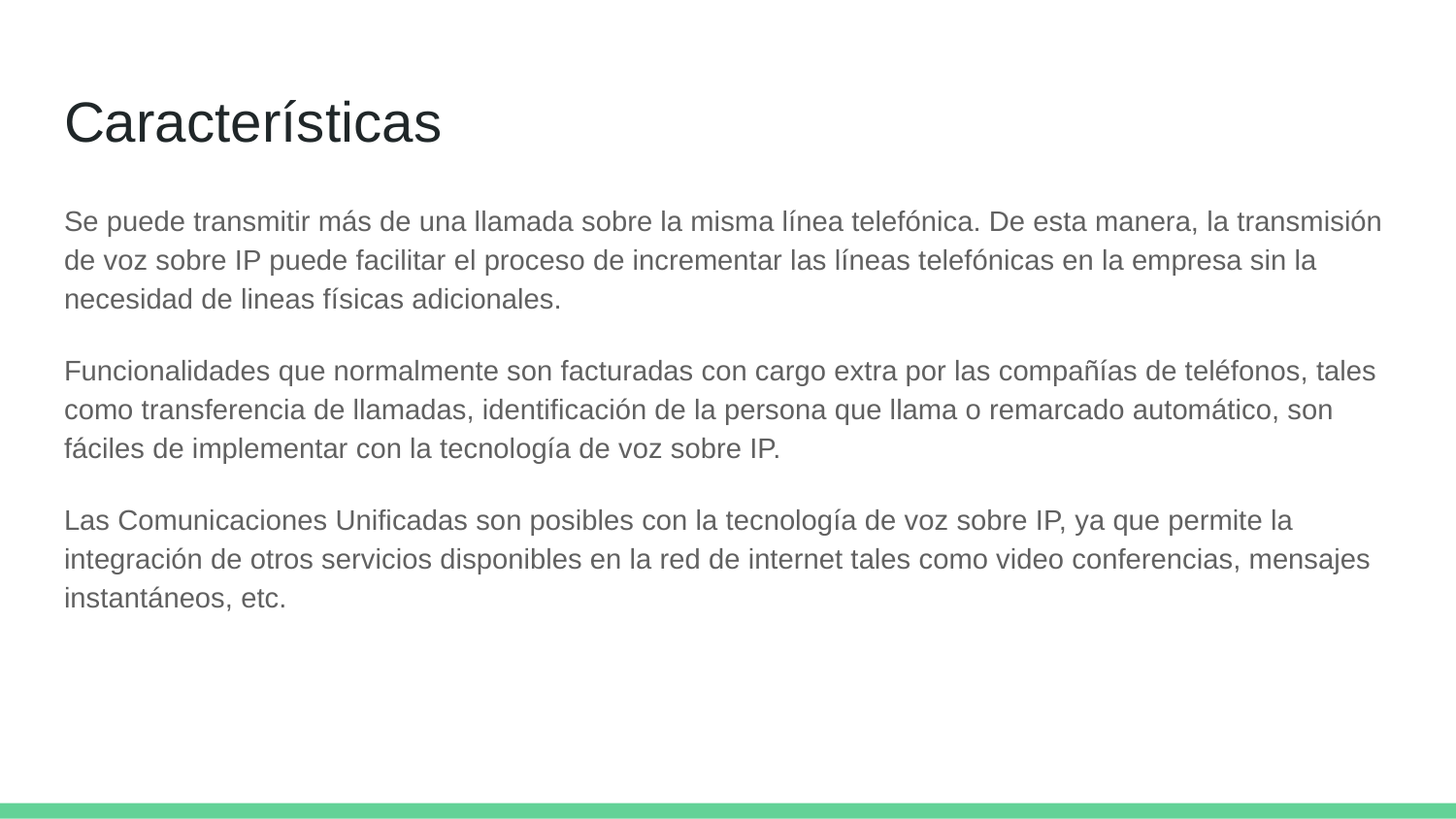

# Características
Se puede transmitir más de una llamada sobre la misma línea telefónica. De esta manera, la transmisión de voz sobre IP puede facilitar el proceso de incrementar las líneas telefónicas en la empresa sin la necesidad de lineas físicas adicionales.
Funcionalidades que normalmente son facturadas con cargo extra por las compañías de teléfonos, tales como transferencia de llamadas, identificación de la persona que llama o remarcado automático, son fáciles de implementar con la tecnología de voz sobre IP.
Las Comunicaciones Unificadas son posibles con la tecnología de voz sobre IP, ya que permite la integración de otros servicios disponibles en la red de internet tales como video conferencias, mensajes instantáneos, etc.